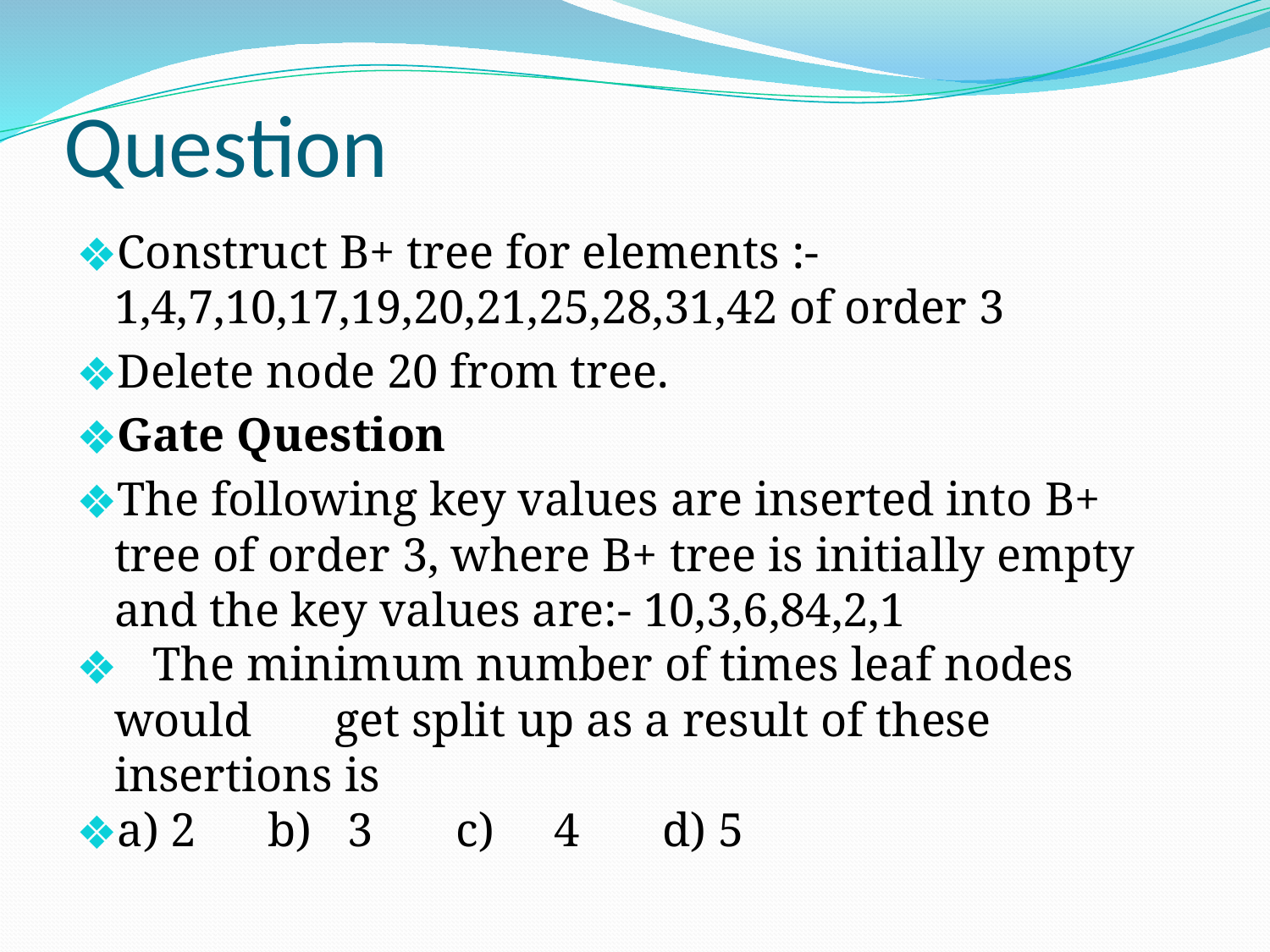

# Question
Construct B+ tree for elements :- 1,4,7,10,17,19,20,21,25,28,31,42 of order 3
Delete node 20 from tree.
Gate Question
The following key values are inserted into B+ tree of order 3, where B+ tree is initially empty and the key values are:- 10,3,6,84,2,1
   The minimum number of times leaf nodes would       get split up as a result of these insertions is
a) 2      b)   3       c)     4       d) 5